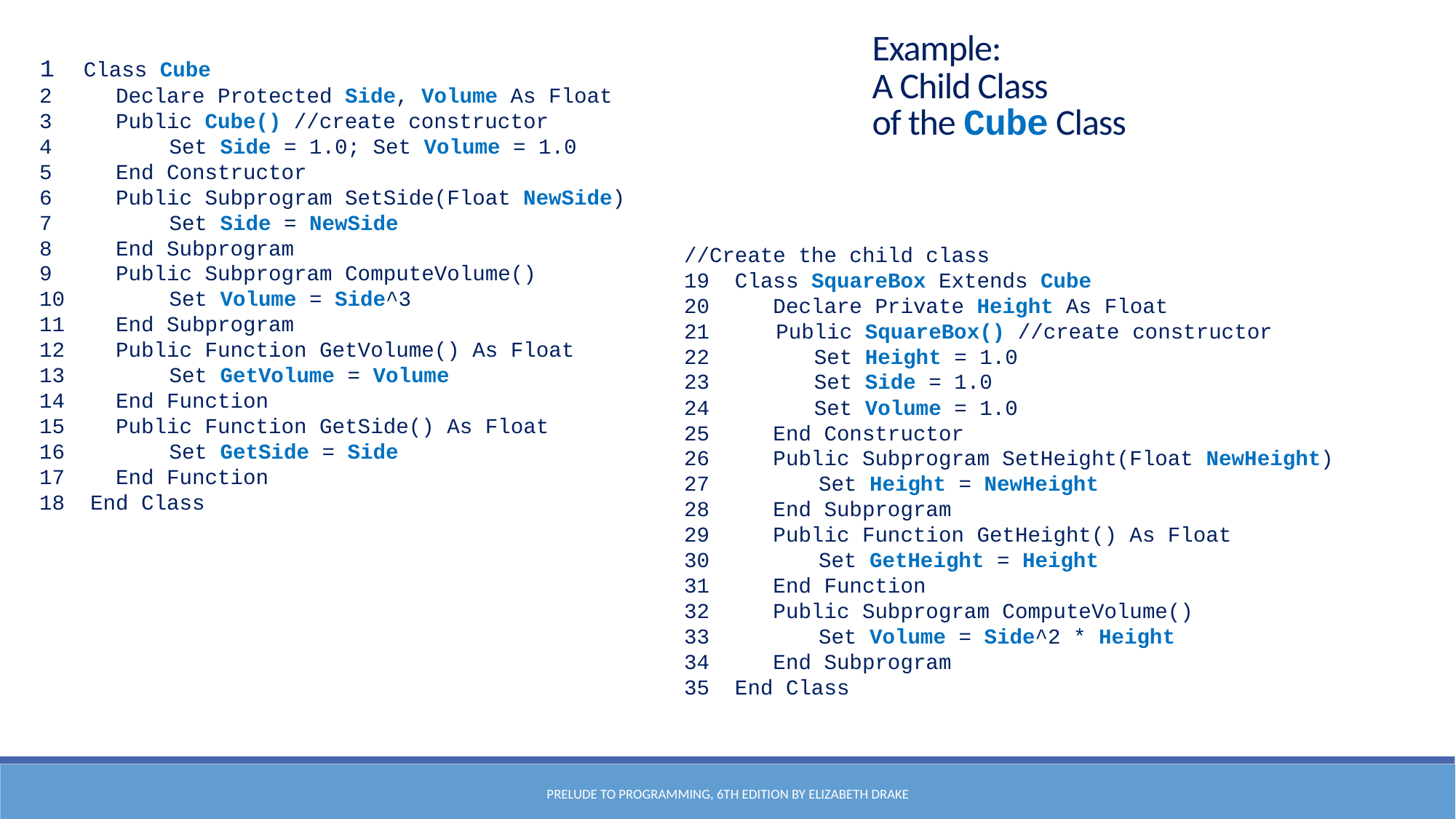

Example:
A Child Class
of the Cube Class
1  Class Cube
2     Declare Protected Side, Volume As Float
3     Public Cube() //create constructor
4	  Set Side = 1.0; Set Volume = 1.0
5     End Constructor
6     Public Subprogram SetSide(Float NewSide)
7	  Set Side = NewSide
8     End Subprogram
9     Public Subprogram ComputeVolume()
10	  Set Volume = Side^3
11    End Subprogram
12    Public Function GetVolume() As Float
13	  Set GetVolume = Volume
14    End Function
15    Public Function GetSide() As Float
16	  Set GetSide = Side
17    End Function
18  End Class
//Create the child class
19  Class SquareBox Extends Cube
20     Declare Private Height As Float
    Public SquareBox() //create constructor
       Set Height = 1.0
       Set Side = 1.0
       Set Volume = 1.0
25     End Constructor
26     Public Subprogram SetHeight(Float NewHeight)
27	  Set Height = NewHeight
28     End Subprogram
29     Public Function GetHeight() As Float
30	  Set GetHeight = Height
31     End Function
32     Public Subprogram ComputeVolume()
33	  Set Volume = Side^2 * Height
34     End Subprogram
35  End Class
Prelude to Programming, 6th edition by Elizabeth Drake